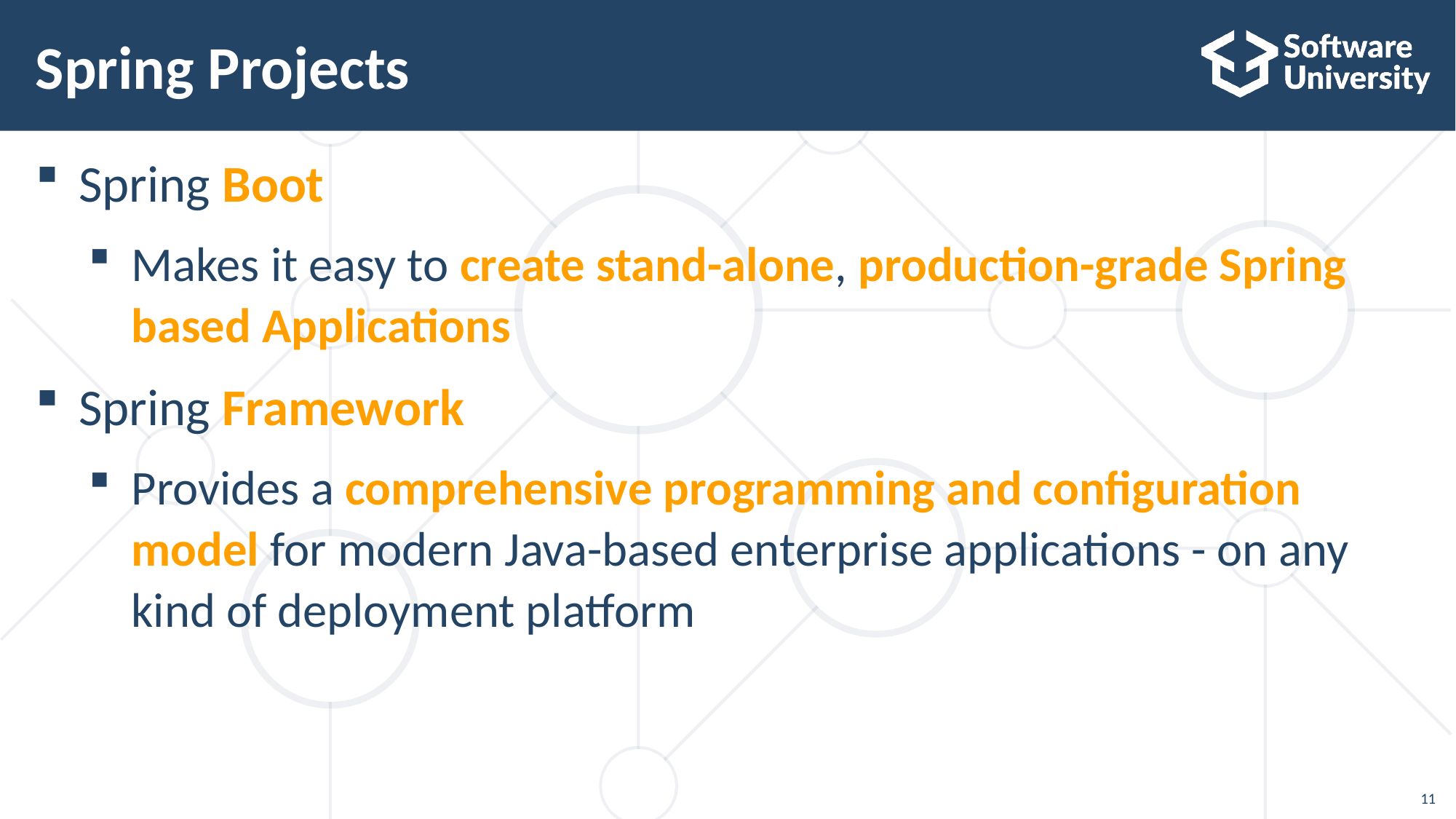

# Spring Projects
Spring Boot
Makes it easy to create stand-alone, production-grade Spring based Applications
Spring Framework
Provides a comprehensive programming and configuration model for modern Java-based enterprise applications - on any kind of deployment platform
11